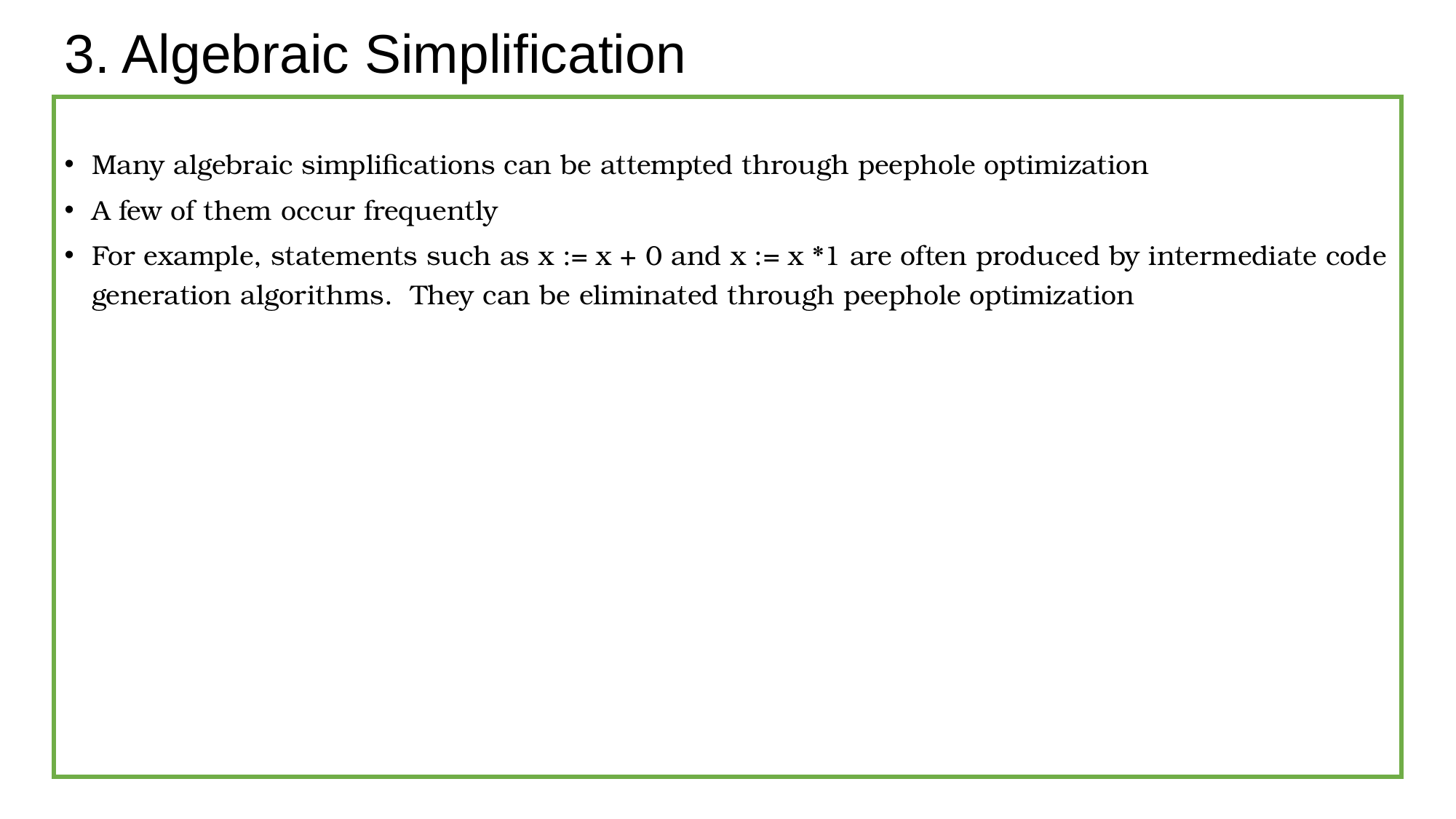

# 3. Algebraic Simplification

Many algebraic simplifications can be attempted through peephole optimization
A few of them occur frequently
For example, statements such as x := x + 0 and x := x *1 are often produced by intermediate code generation algorithms.  They can be eliminated through peephole optimization